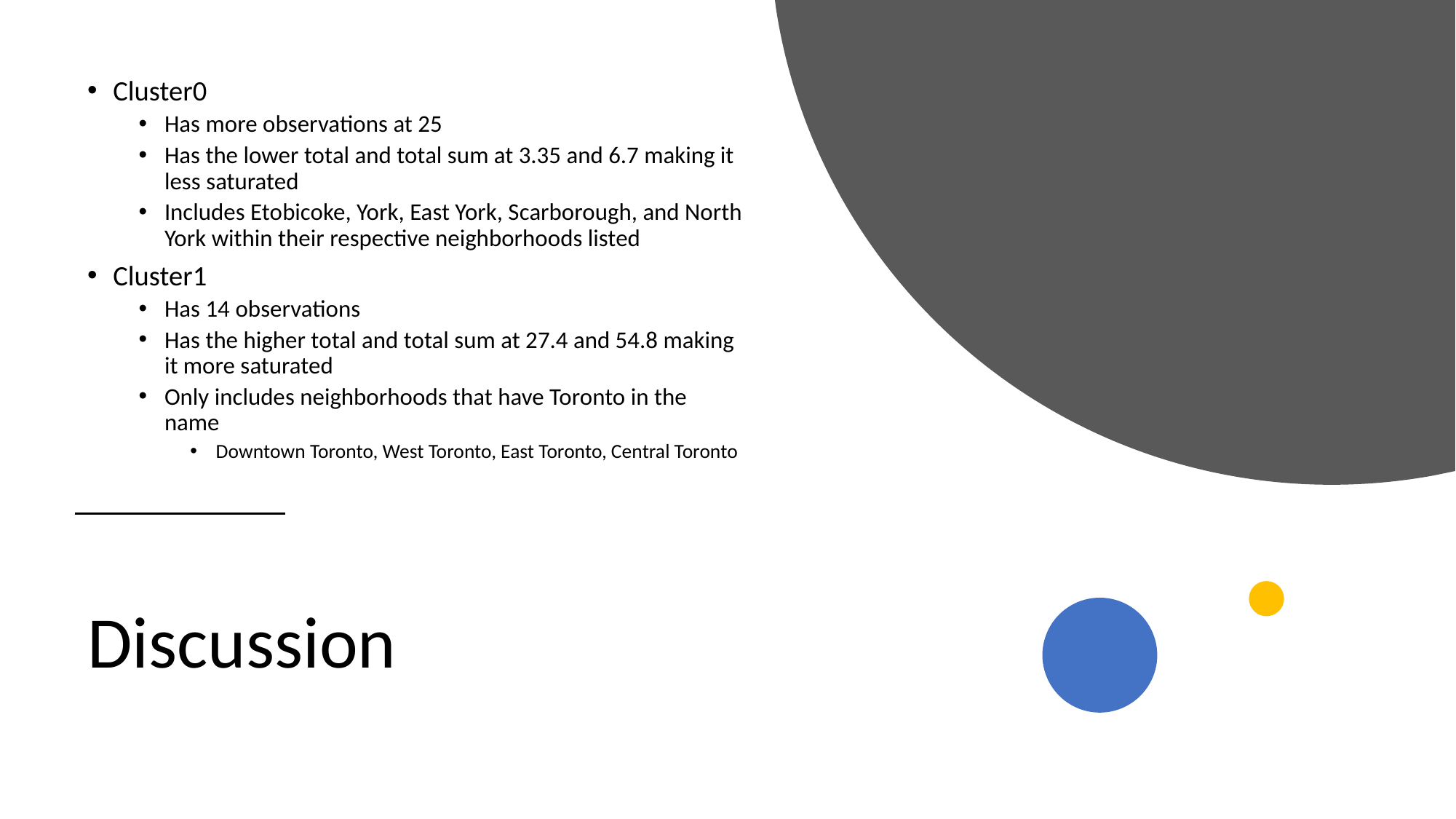

Cluster0
Has more observations at 25
Has the lower total and total sum at 3.35 and 6.7 making it less saturated
Includes Etobicoke, York, East York, Scarborough, and North York within their respective neighborhoods listed
Cluster1
Has 14 observations
Has the higher total and total sum at 27.4 and 54.8 making it more saturated
Only includes neighborhoods that have Toronto in the name
Downtown Toronto, West Toronto, East Toronto, Central Toronto

# Discussion